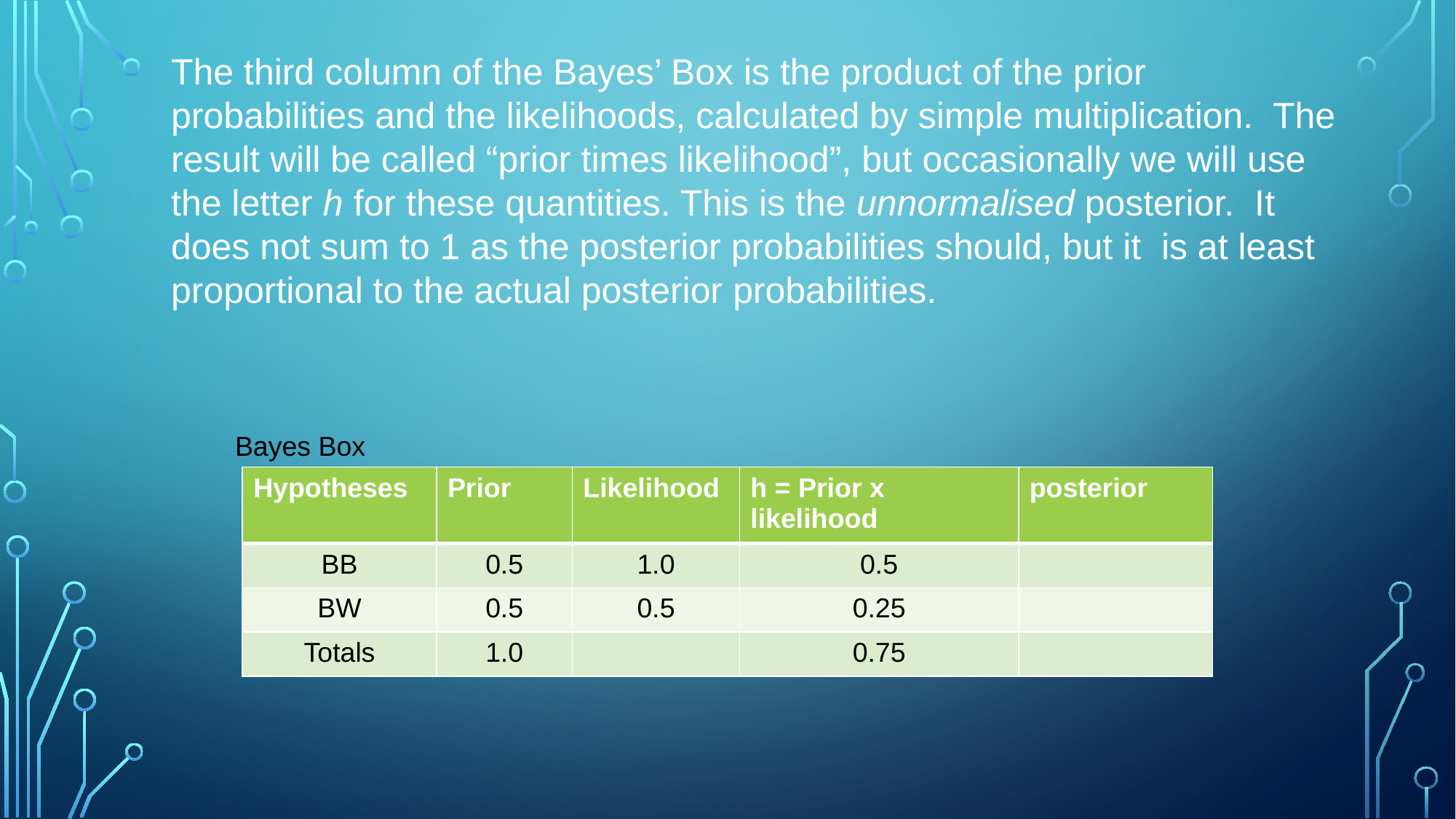

The third column of the Bayes’ Box is the product of the prior probabilities and the likelihoods, calculated by simple multiplication.  The result will be called “prior times likelihood”, but occasionally we will use the letter h for these quantities. This is the unnormalised posterior.  It does not sum to 1 as the posterior probabilities should, but it  is at least proportional to the actual posterior probabilities.
Bayes Box
| Hypotheses | Prior | Likelihood | h = Prior x likelihood | posterior |
| --- | --- | --- | --- | --- |
| BB | 0.5 | 1.0 | 0.5 |  |
| BW | 0.5 | 0.5 | 0.25 |  |
| Totals | 1.0 |  | 0.75 |  |